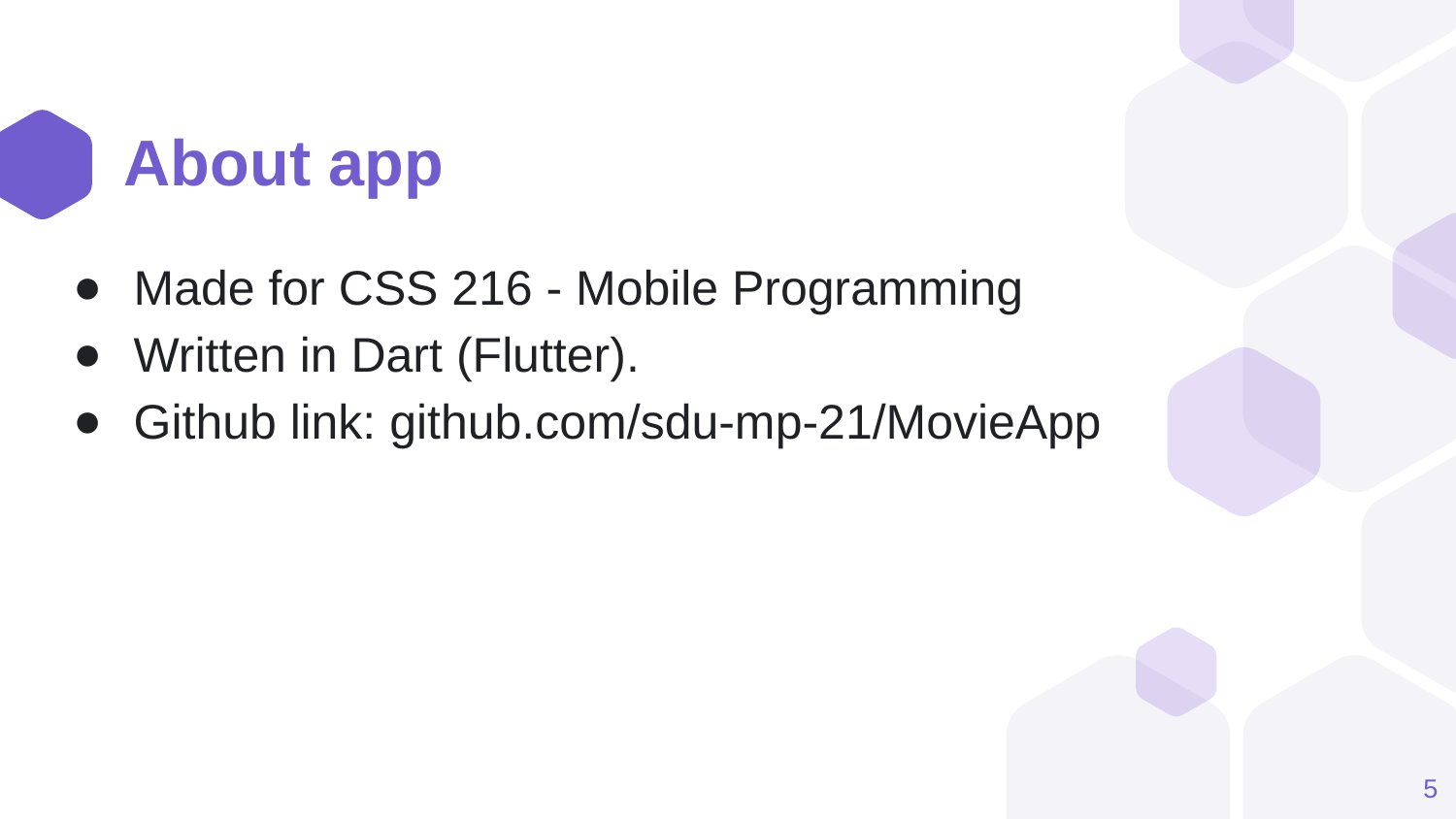

# About app
Made for CSS 216 - Mobile Programming
Written in Dart (Flutter).
Github link: github.com/sdu-mp-21/MovieApp

5